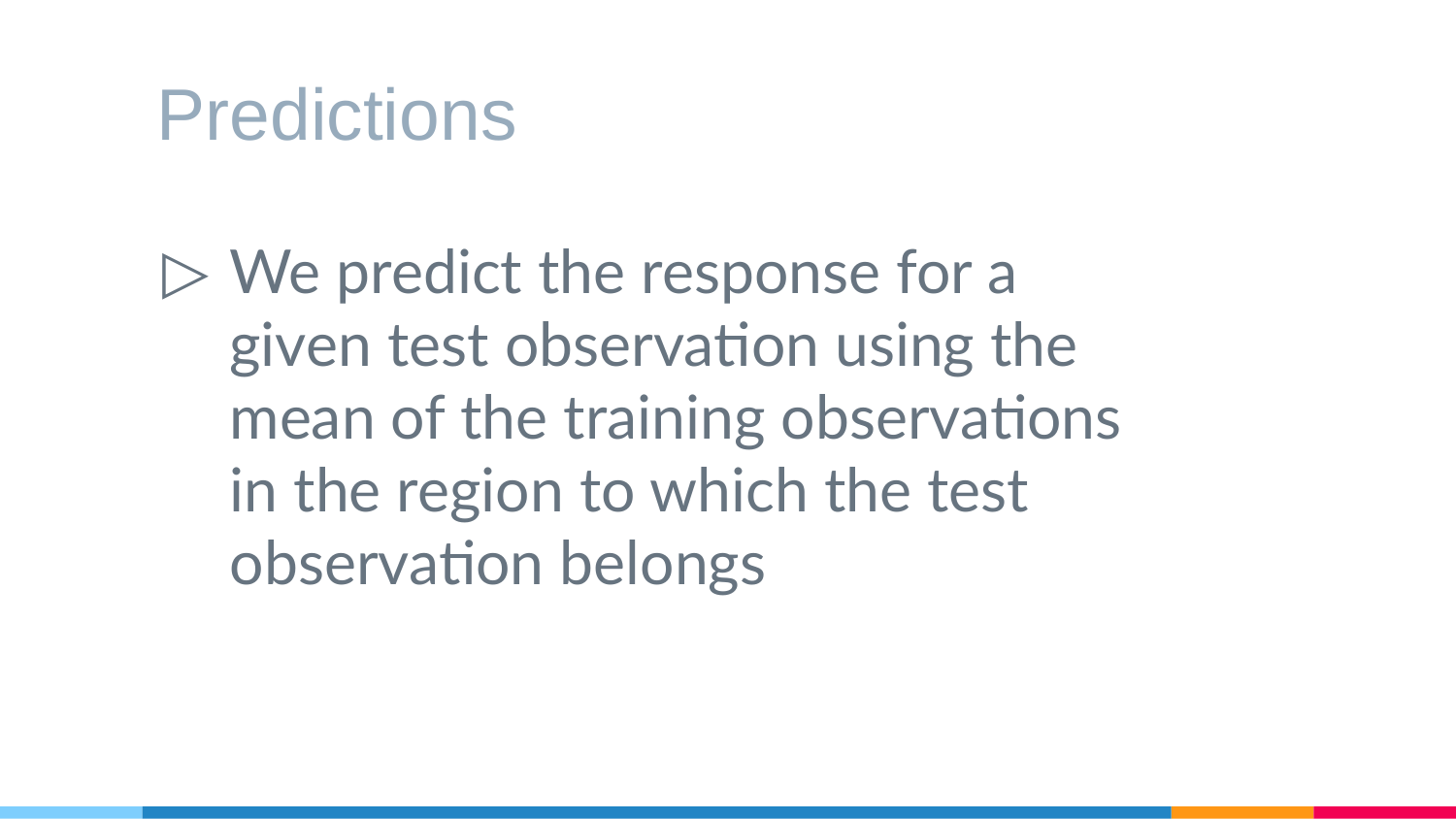

# Predictions
We predict the response for a given test observation using the mean of the training observations in the region to which the test observation belongs